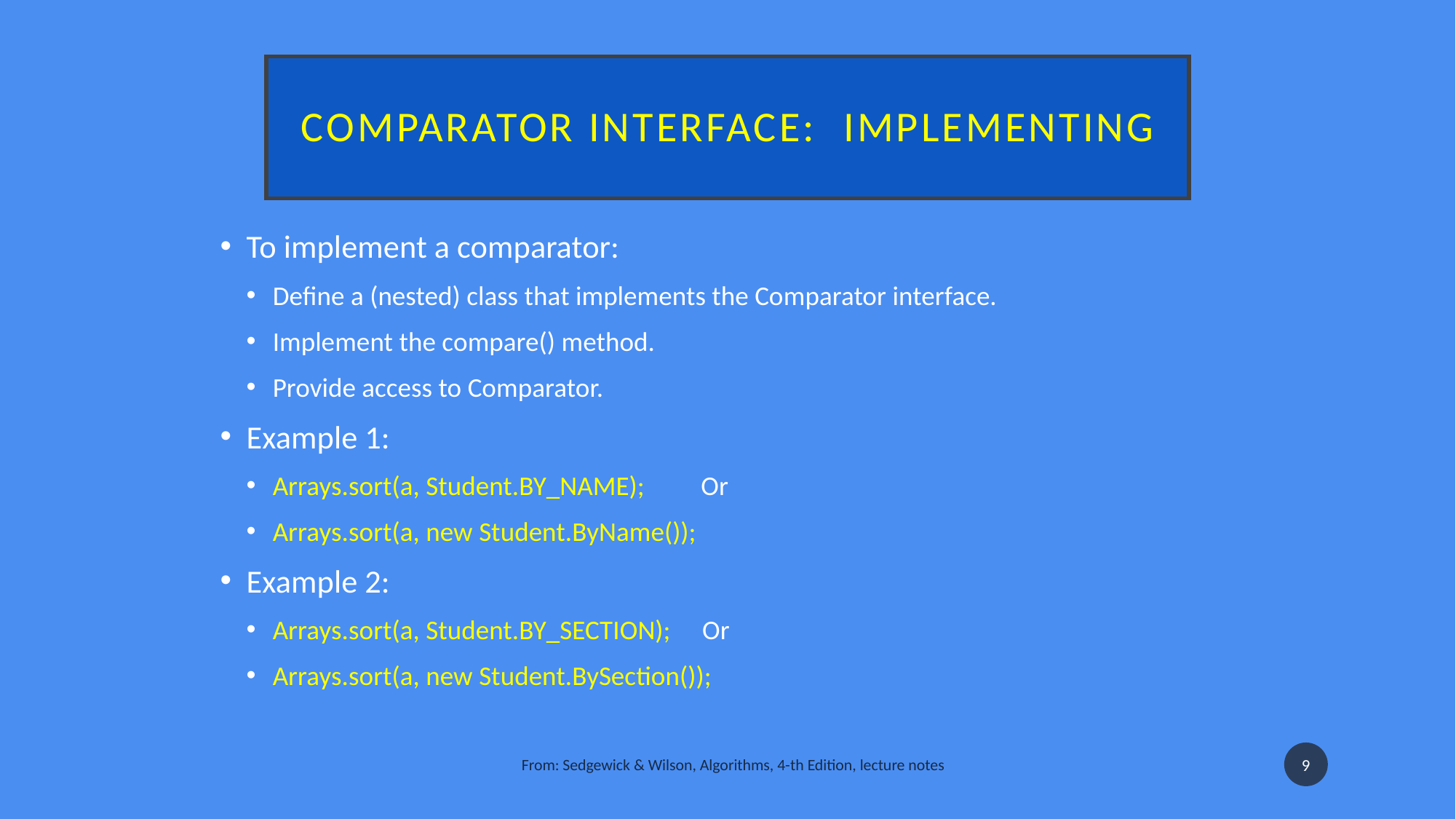

# Comparator interface:  implementing
To implement a comparator:
Define a (nested) class that implements the Comparator interface.
Implement the compare() method.
Provide access to Comparator.
Example 1:
Arrays.sort(a, Student.BY_NAME);         Or
Arrays.sort(a, new Student.ByName());
Example 2:
Arrays.sort(a, Student.BY_SECTION);     Or
Arrays.sort(a, new Student.BySection());

9
From: Sedgewick & Wilson, Algorithms, 4-th Edition, lecture notes